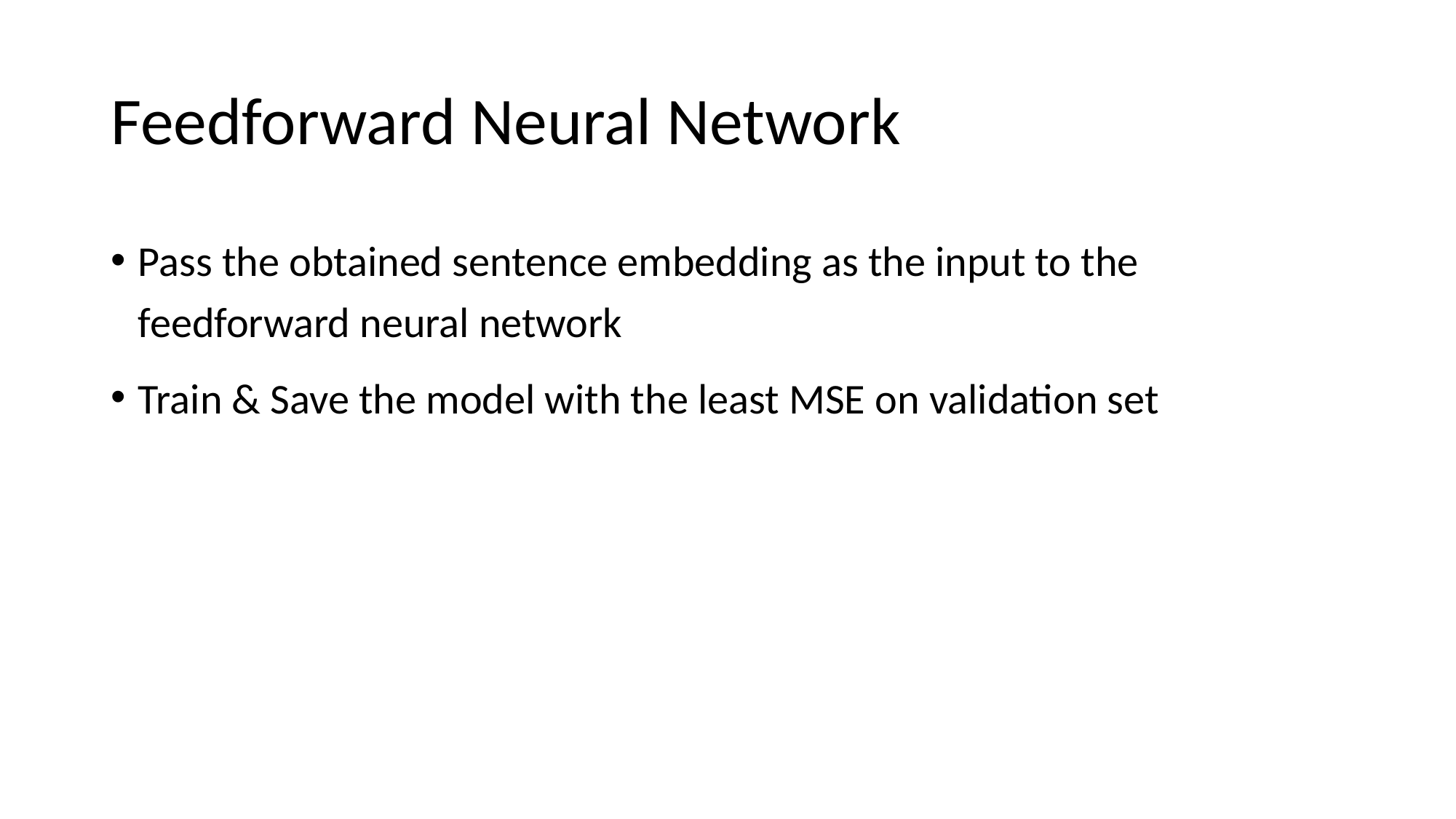

# Feedforward Neural Network
Pass the obtained sentence embedding as the input to the feedforward neural network
Train & Save the model with the least MSE on validation set